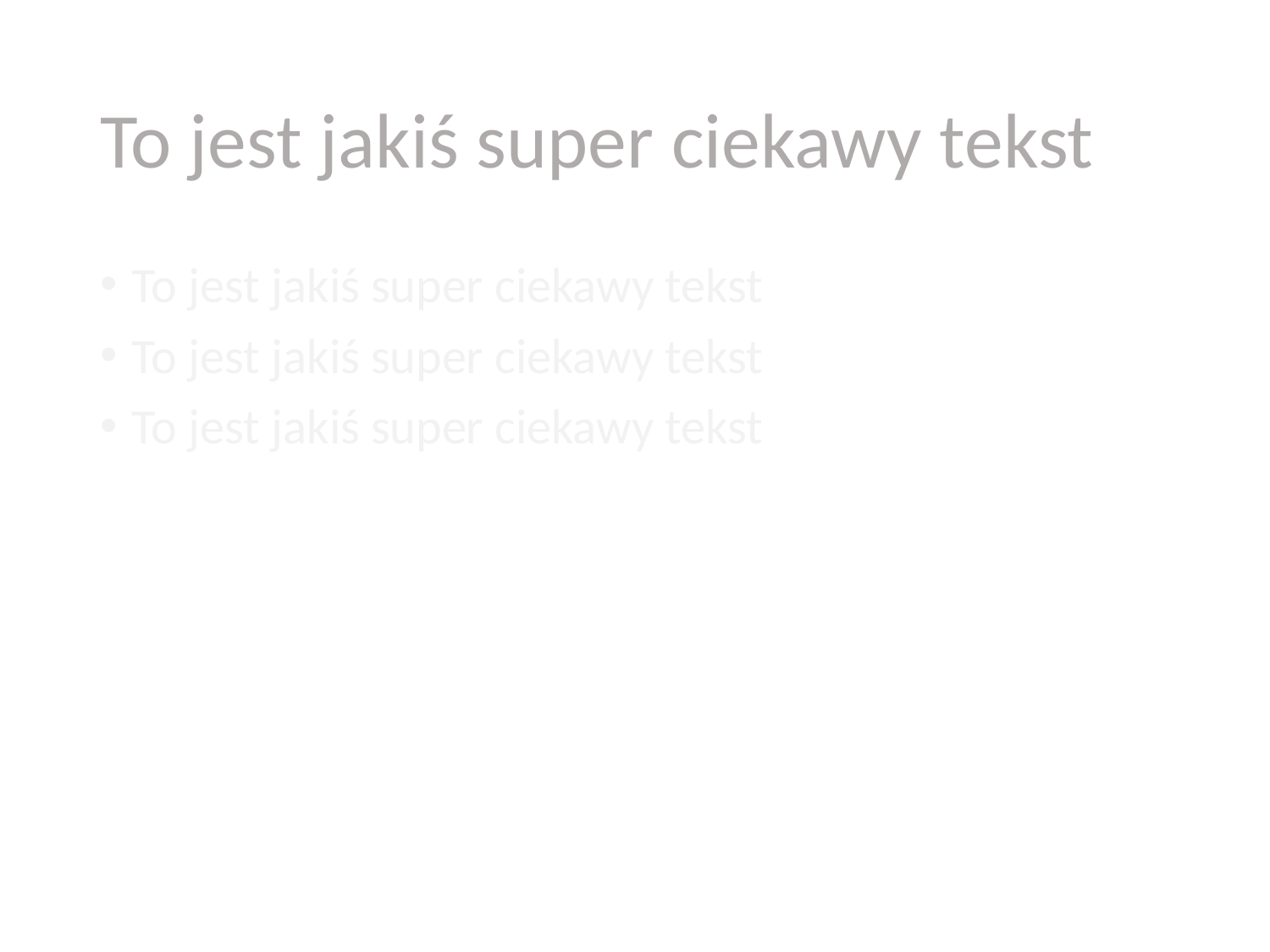

# To jest jakiś super ciekawy tekst
To jest jakiś super ciekawy tekst
To jest jakiś super ciekawy tekst
To jest jakiś super ciekawy tekst